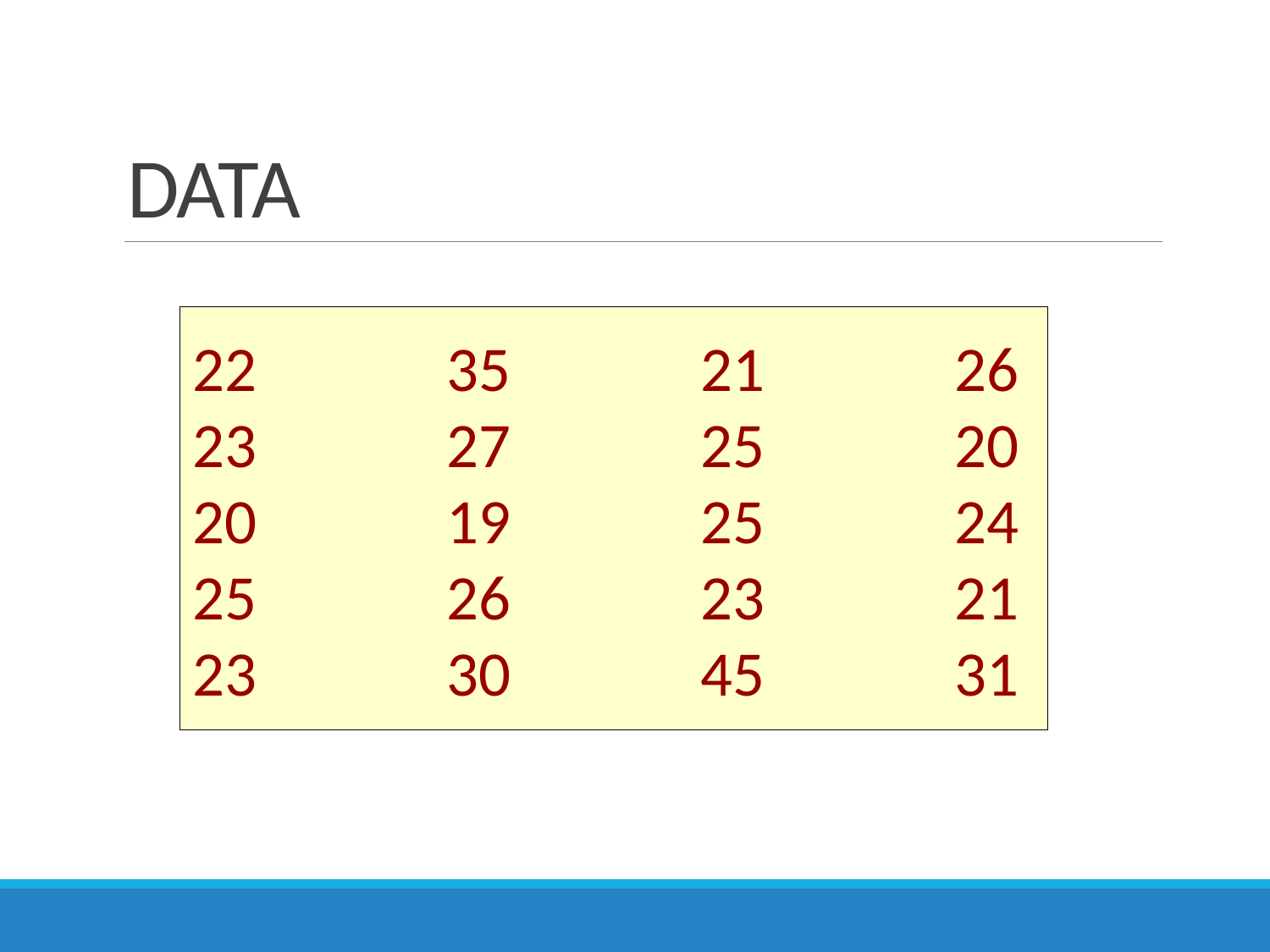

# DATA
22		35 		21		26
23		27 		25		20
20		19 		25		24
25		26 		23		21
23		30 		45		31